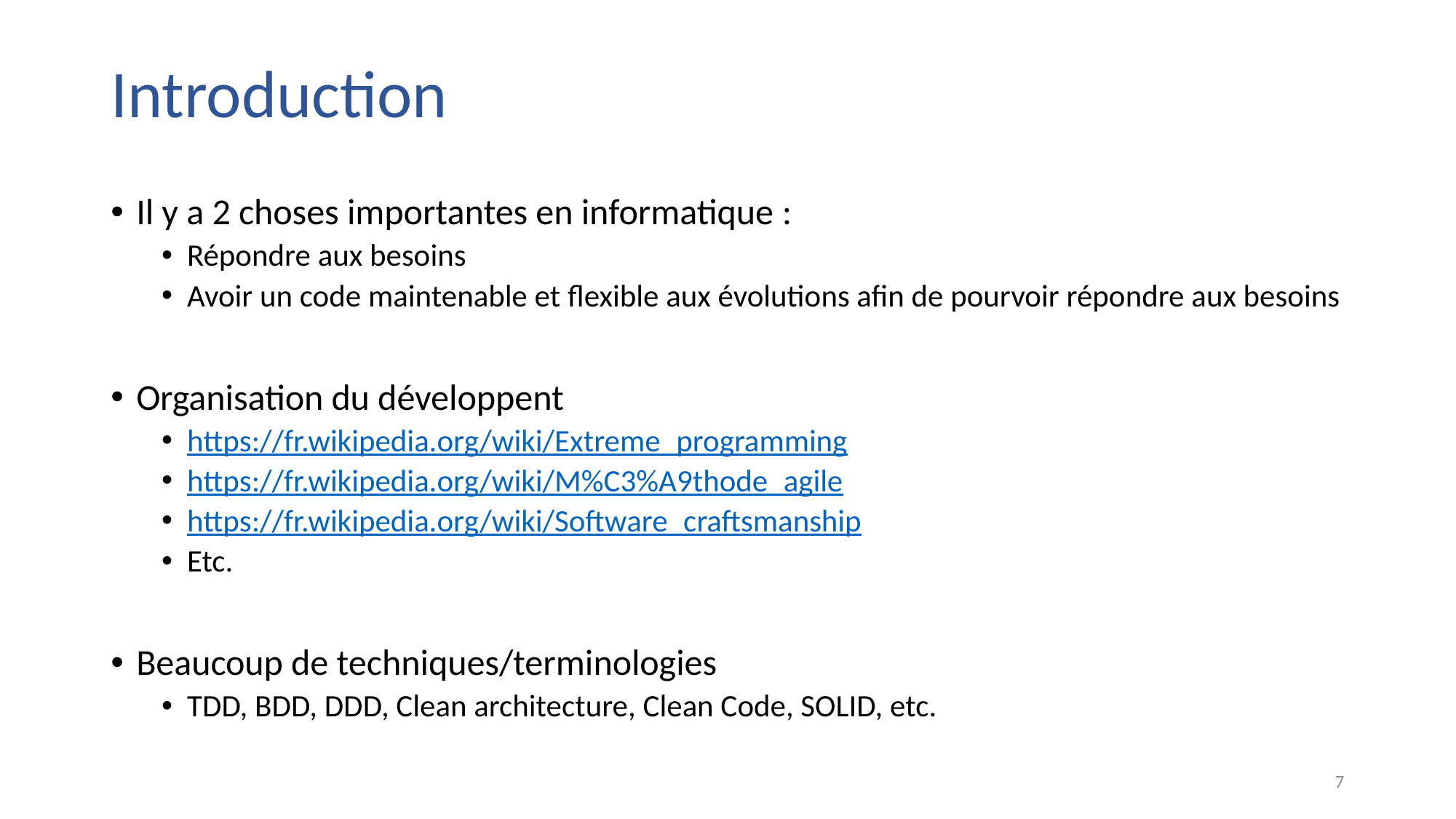

# Introduction
Il y a 2 choses importantes en informatique :
Répondre aux besoins
Avoir un code maintenable et flexible aux évolutions afin de pourvoir répondre aux besoins

Organisation du développent
https://fr.wikipedia.org/wiki/Extreme_programming
https://fr.wikipedia.org/wiki/M%C3%A9thode_agile
https://fr.wikipedia.org/wiki/Software_craftsmanship
Etc.

Beaucoup de techniques/terminologies
TDD, BDD, DDD, Clean architecture, Clean Code, SOLID, etc.

7